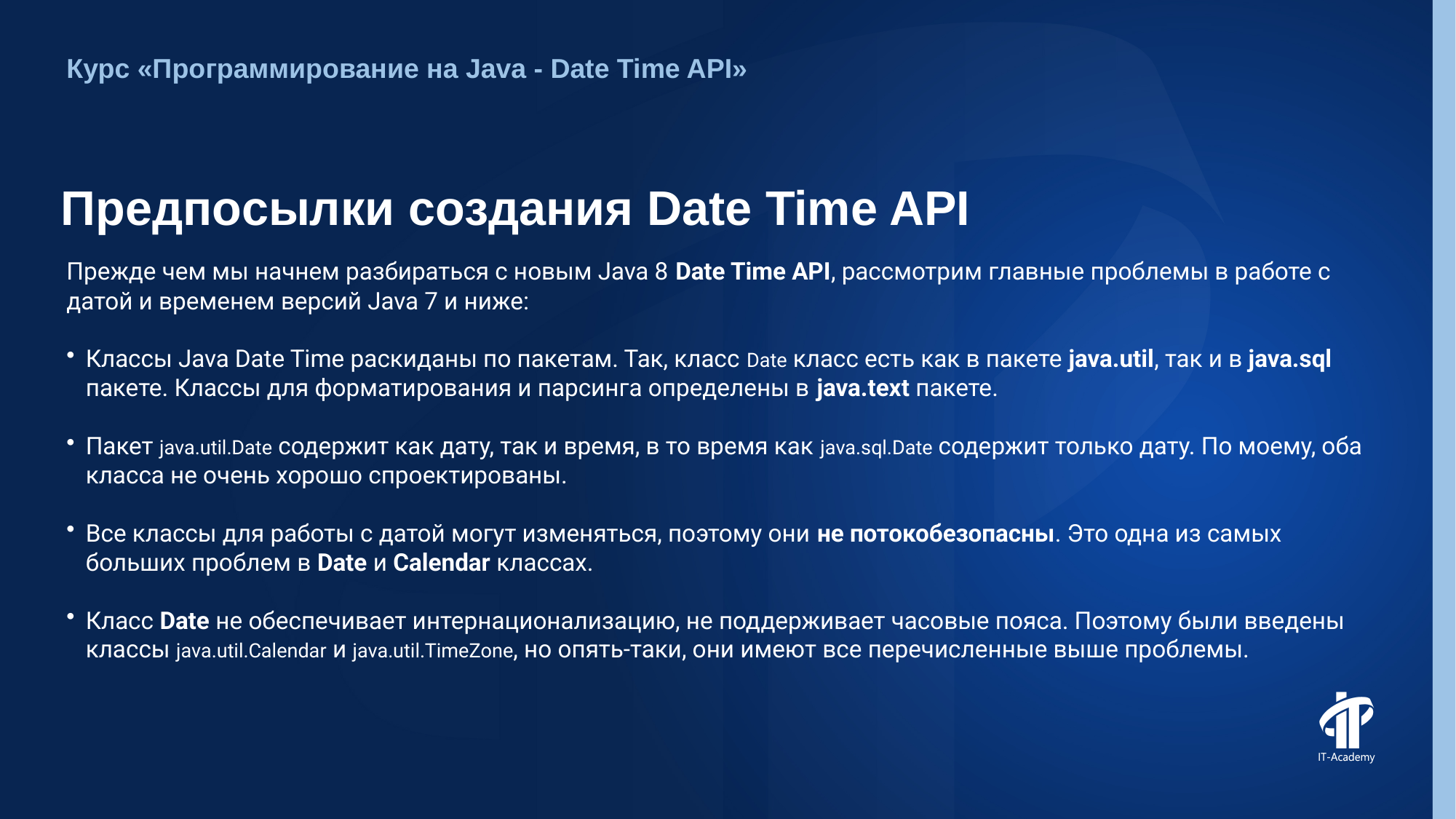

Курс «Программирование на Java - Date Time API»
# Предпосылки создания Date Time API
Прежде чем мы начнем разбираться с новым Java 8 Date Time API, рассмотрим главные проблемы в работе с датой и временем версий Java 7 и ниже:

Классы Java Date Time раскиданы по пакетам. Так, класс Date класс есть как в пакете java.util, так и в java.sql пакете. Классы для форматирования и парсинга определены в java.text пакете.

Пакет java.util.Date содержит как дату, так и время, в то время как java.sql.Date содержит только дату. По моему, оба класса не очень хорошо спроектированы.

Все классы для работы с датой могут изменяться, поэтому они не потокобезопасны. Это одна из самых больших проблем в Date и Calendar классах.

Класс Date не обеспечивает интернационализацию, не поддерживает часовые пояса. Поэтому были введены классы java.util.Calendar и java.util.TimeZone, но опять-таки, они имеют все перечисленные выше проблемы.